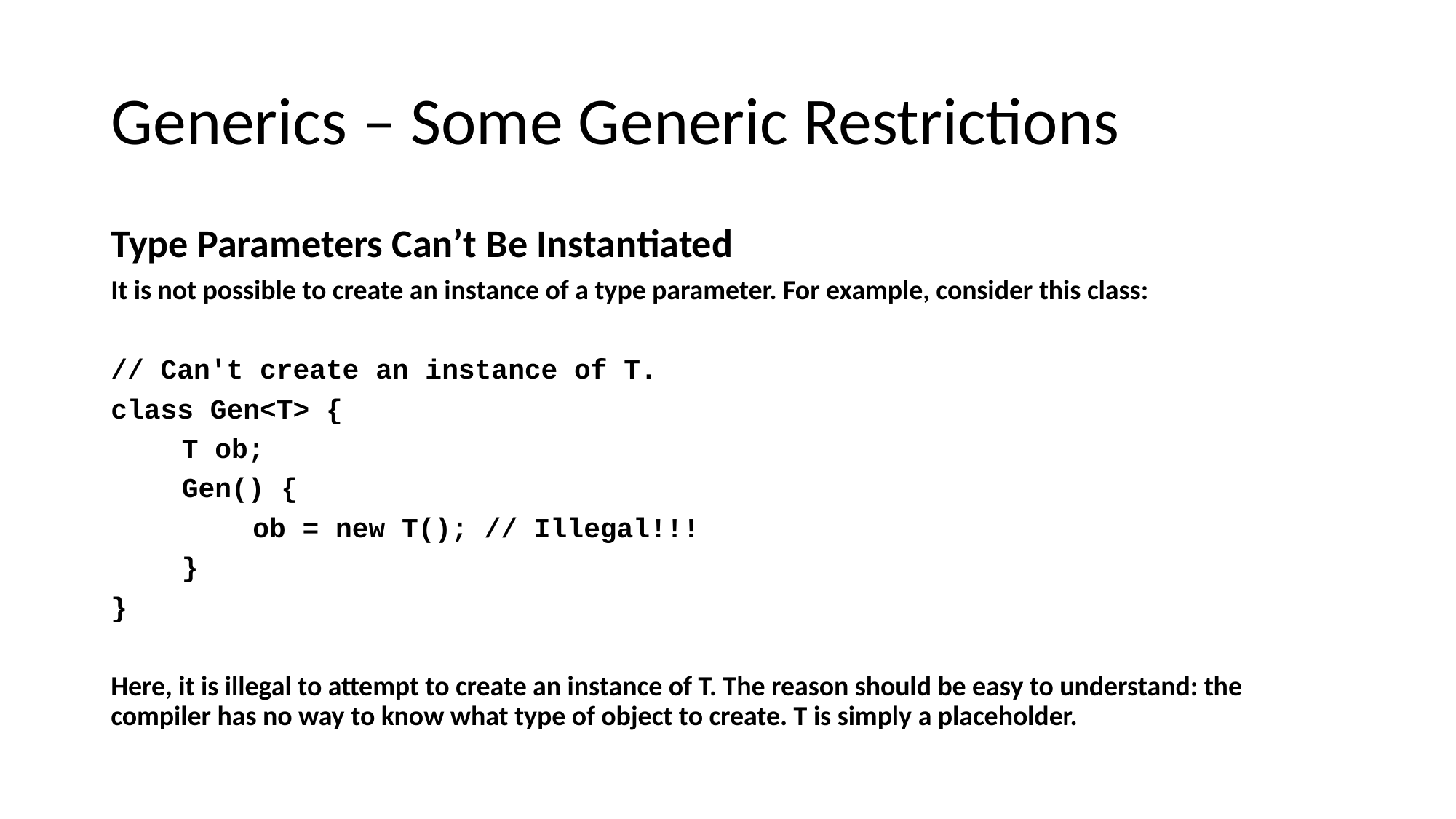

# Generics – Some Generic Restrictions
Type Parameters Can’t Be Instantiated
It is not possible to create an instance of a type parameter. For example, consider this class:

// Can't create an instance of T.
class Gen<T> {
	T ob;
	Gen() {
		ob = new T(); // Illegal!!!
	}
}

Here, it is illegal to attempt to create an instance of T. The reason should be easy to understand: the compiler has no way to know what type of object to create. T is simply a placeholder.